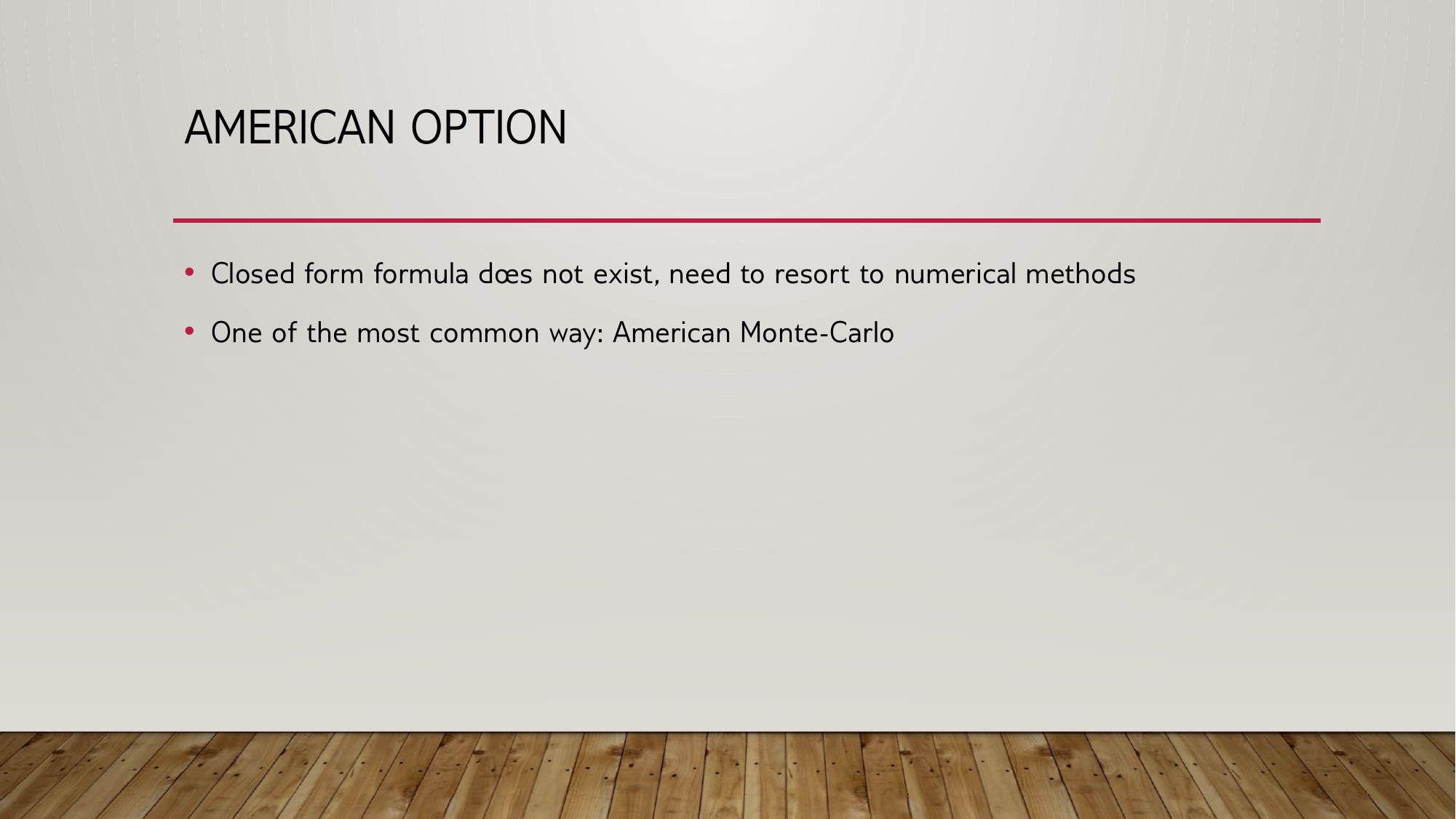

# American Option
Closed form formula does not exist, need to resort to numerical methods
One of the most common way: American Monte-Carlo